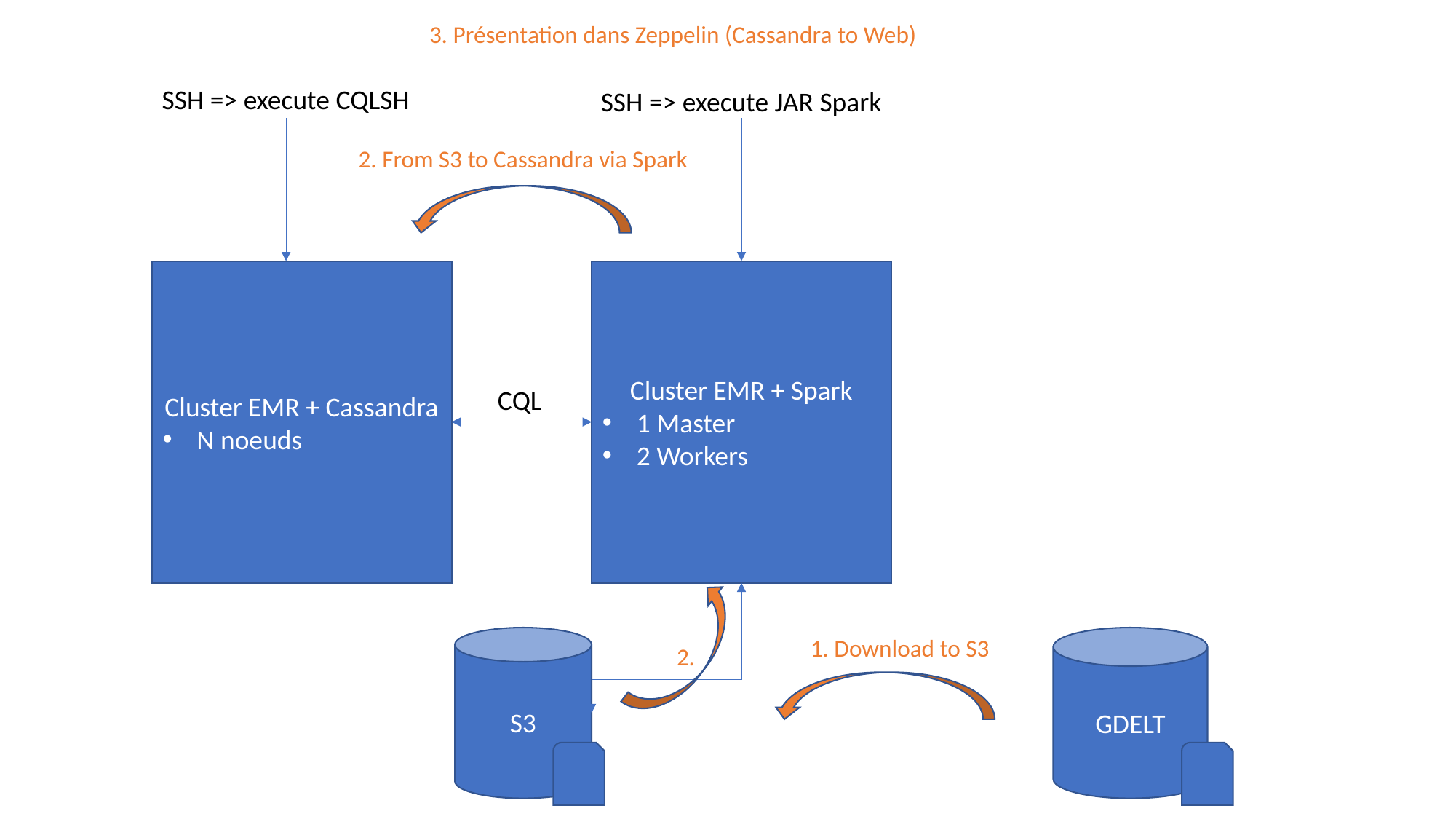

3. Présentation dans Zeppelin (Cassandra to Web)
SSH => execute CQLSH
SSH => execute JAR Spark
2. From S3 to Cassandra via Spark

Cluster EMR + Spark
1 Master
2 Workers
Cluster EMR + Cassandra
N noeuds
CQL
S3
GDELT
1. Download to S3

2.